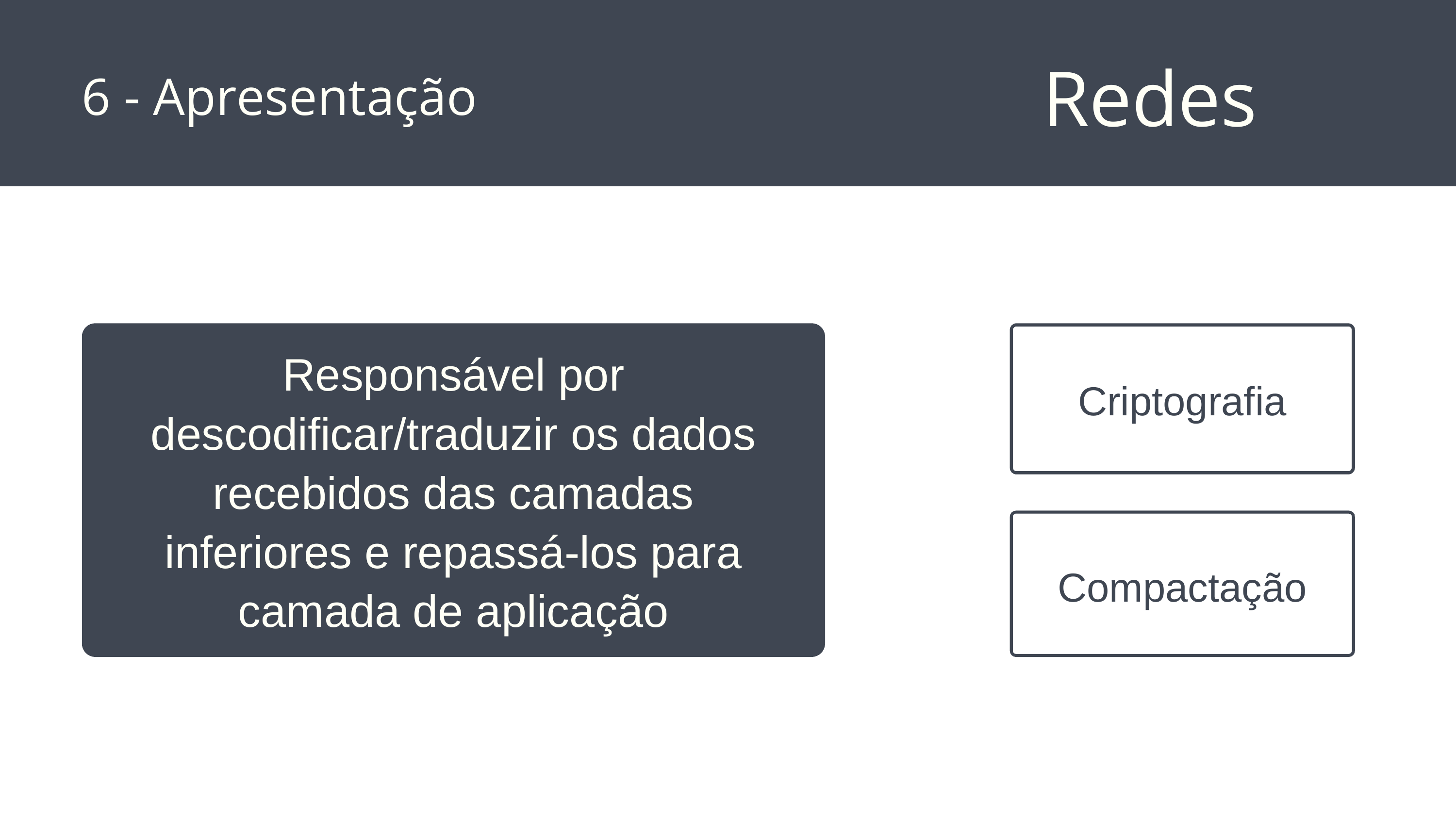

Redes
6 - Apresentação

Responsável por descodificar/traduzir os dados recebidos das camadas inferiores e repassá-los para camada de aplicação
Criptografia

Compactação